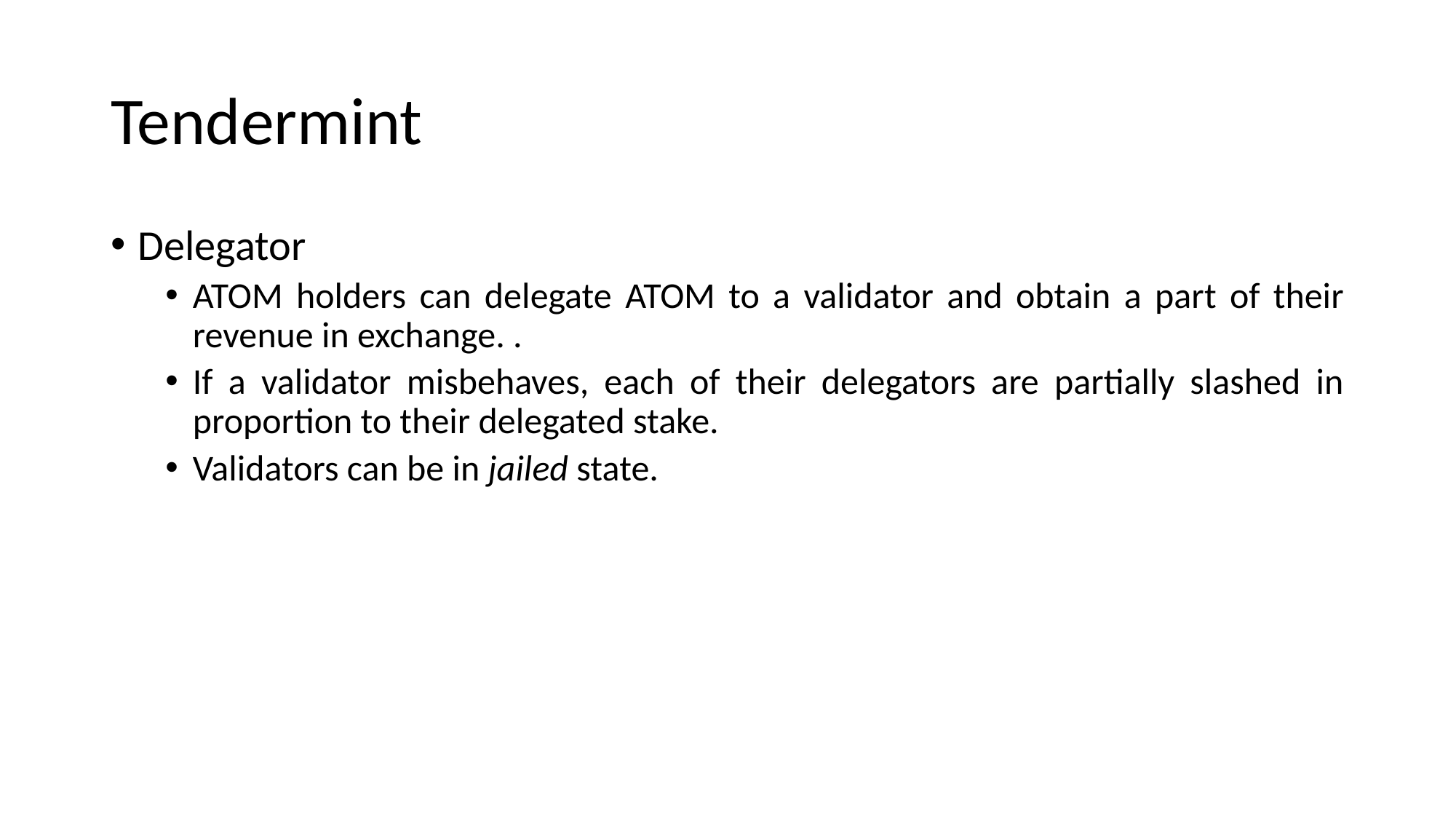

# Tendermint
Delegator
ATOM holders can delegate ATOM to a validator and obtain a part of their revenue in exchange. .
If a validator misbehaves, each of their delegators are partially slashed in proportion to their delegated stake.
Validators can be in jailed state.